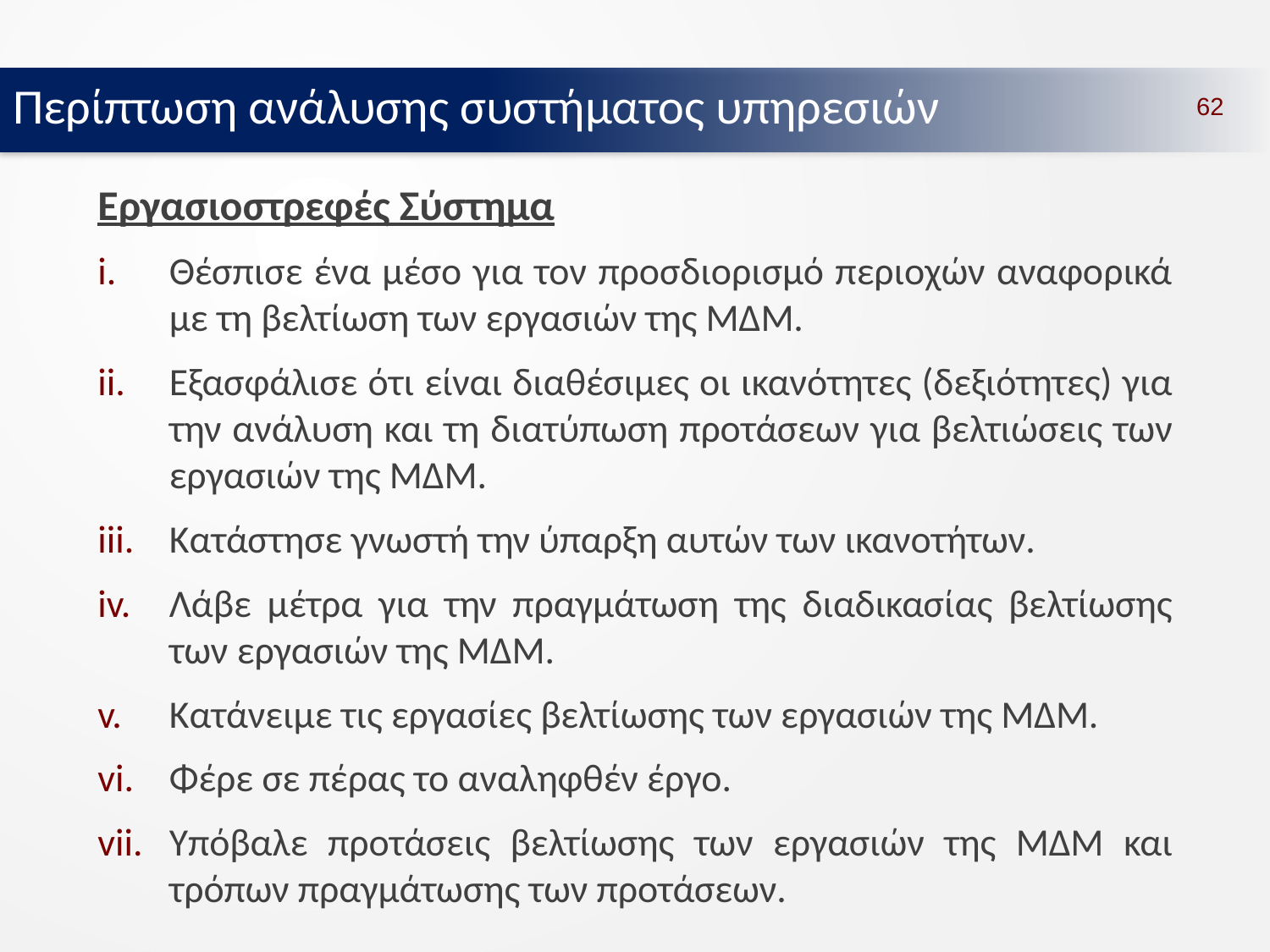

Περίπτωση ανάλυσης συστήματος υπηρεσιών
62
Εργασιοστρεφές Σύστημα
Θέσπισε ένα μέσο για τον προσδιορισμό περιοχών αναφορικά με τη βελτίωση των εργασιών της ΜΔΜ.
Εξασφάλισε ότι είναι διαθέσιμες οι ικανότητες (δεξιότητες) για την ανάλυση και τη διατύπωση προτάσεων για βελτιώσεις των εργασιών της ΜΔΜ.
Κατάστησε γνωστή την ύπαρξη αυτών των ικανοτήτων.
Λάβε μέτρα για την πραγμάτωση της διαδικασίας βελτίωσης των εργασιών της ΜΔΜ.
Κατάνειμε τις εργασίες βελτίωσης των εργασιών της ΜΔΜ.
Φέρε σε πέρας το αναληφθέν έργο.
Υπόβαλε προτάσεις βελτίωσης των εργασιών της ΜΔΜ και τρόπων πραγμάτωσης των προτάσεων.